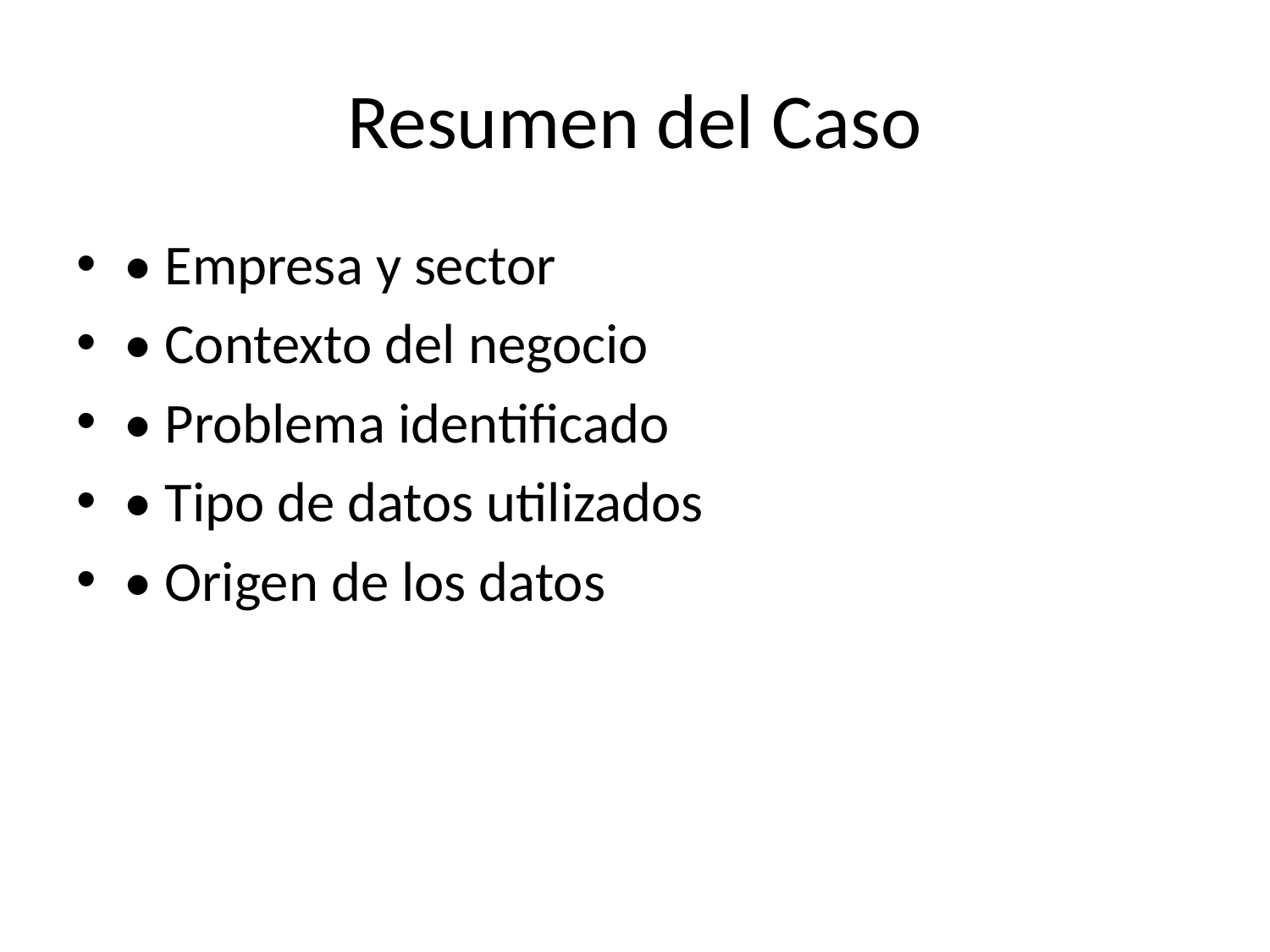

# Resumen del Caso
• Empresa y sector
• Contexto del negocio
• Problema identificado
• Tipo de datos utilizados
• Origen de los datos